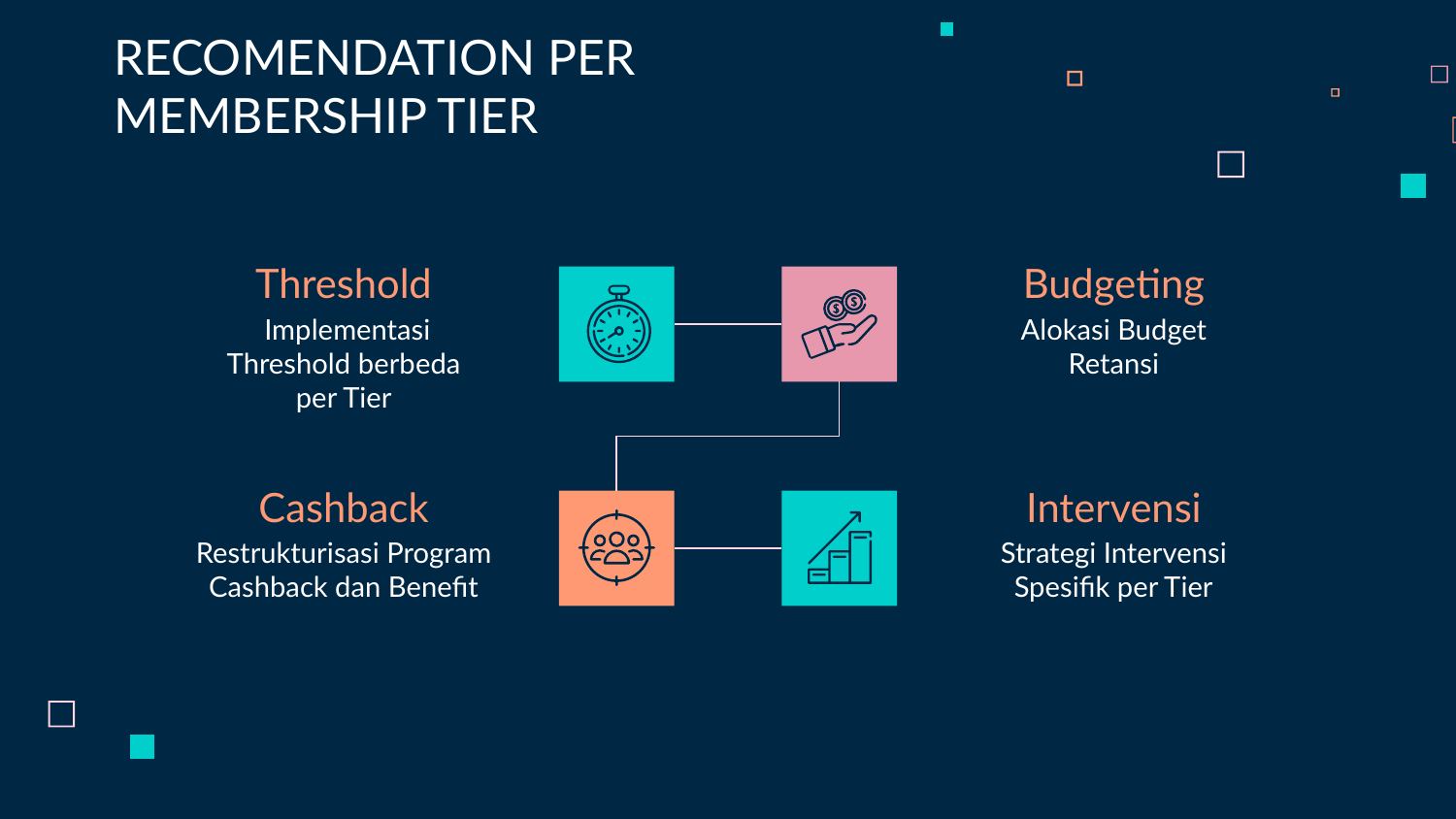

RECOMENDATION PER MEMBERSHIP TIER
# Threshold
Budgeting

 Implementasi Threshold berbeda per Tier
Alokasi Budget Retansi
Cashback
Intervensi

Restrukturisasi Program Cashback dan Benefit
Strategi Intervensi Spesifik per Tier